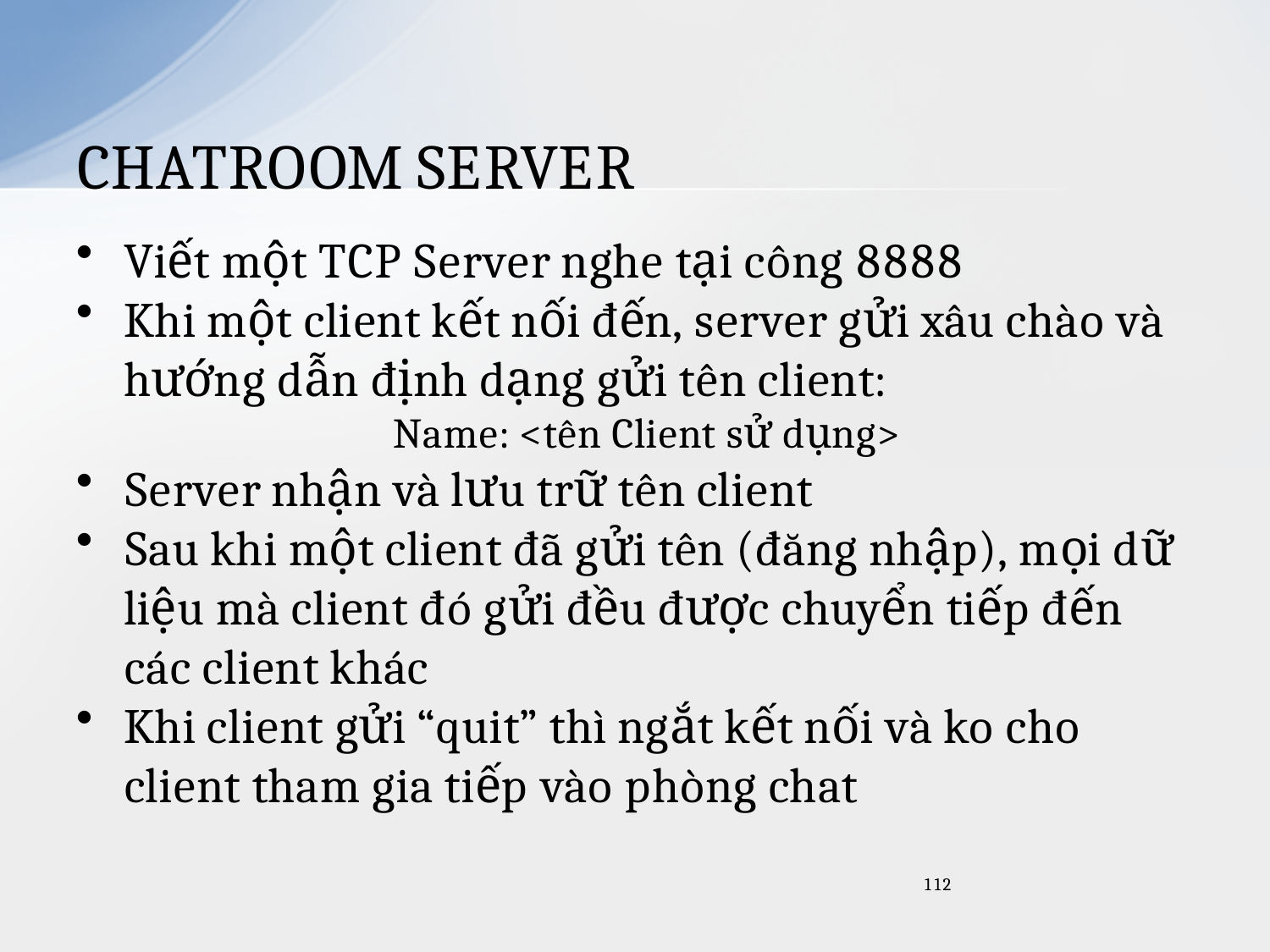

# CHATROOM SERVER
Viết một TCP Server nghe tại công 8888
Khi một client kết nối đến, server gửi xâu chào và hướng dẫn định dạng gửi tên client:
		Name: <tên Client sử dụng>
Server nhận và lưu trữ tên client
Sau khi một client đã gửi tên (đăng nhập), mọi dữ liệu mà client đó gửi đều được chuyển tiếp đến các client khác
Khi client gửi “quit” thì ngắt kết nối và ko cho client tham gia tiếp vào phòng chat
112